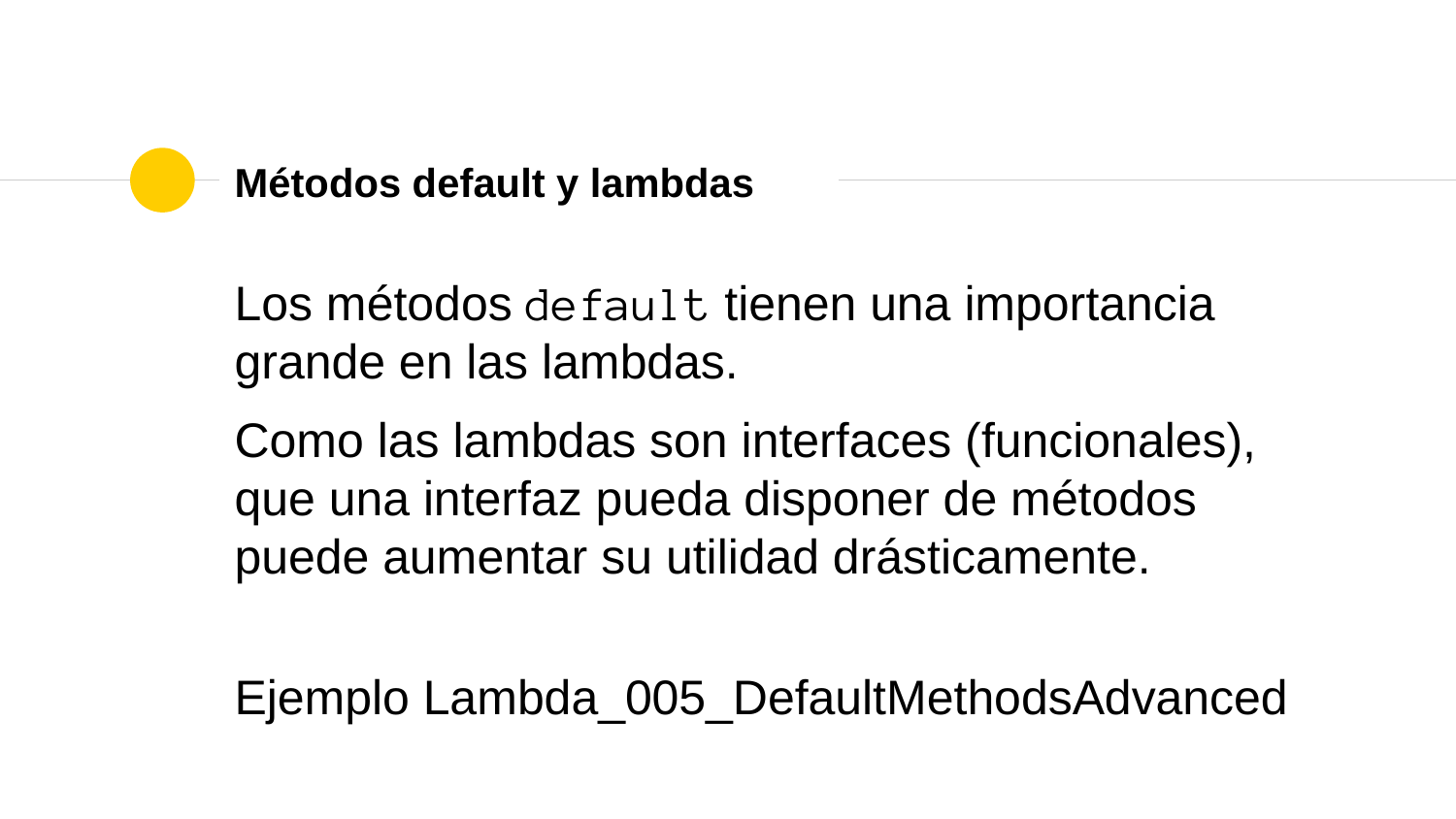

# Métodos default y lambdas
Los métodos default tienen una importancia grande en las lambdas.
Como las lambdas son interfaces (funcionales), que una interfaz pueda disponer de métodos puede aumentar su utilidad drásticamente.

Ejemplo Lambda_005_DefaultMethodsAdvanced